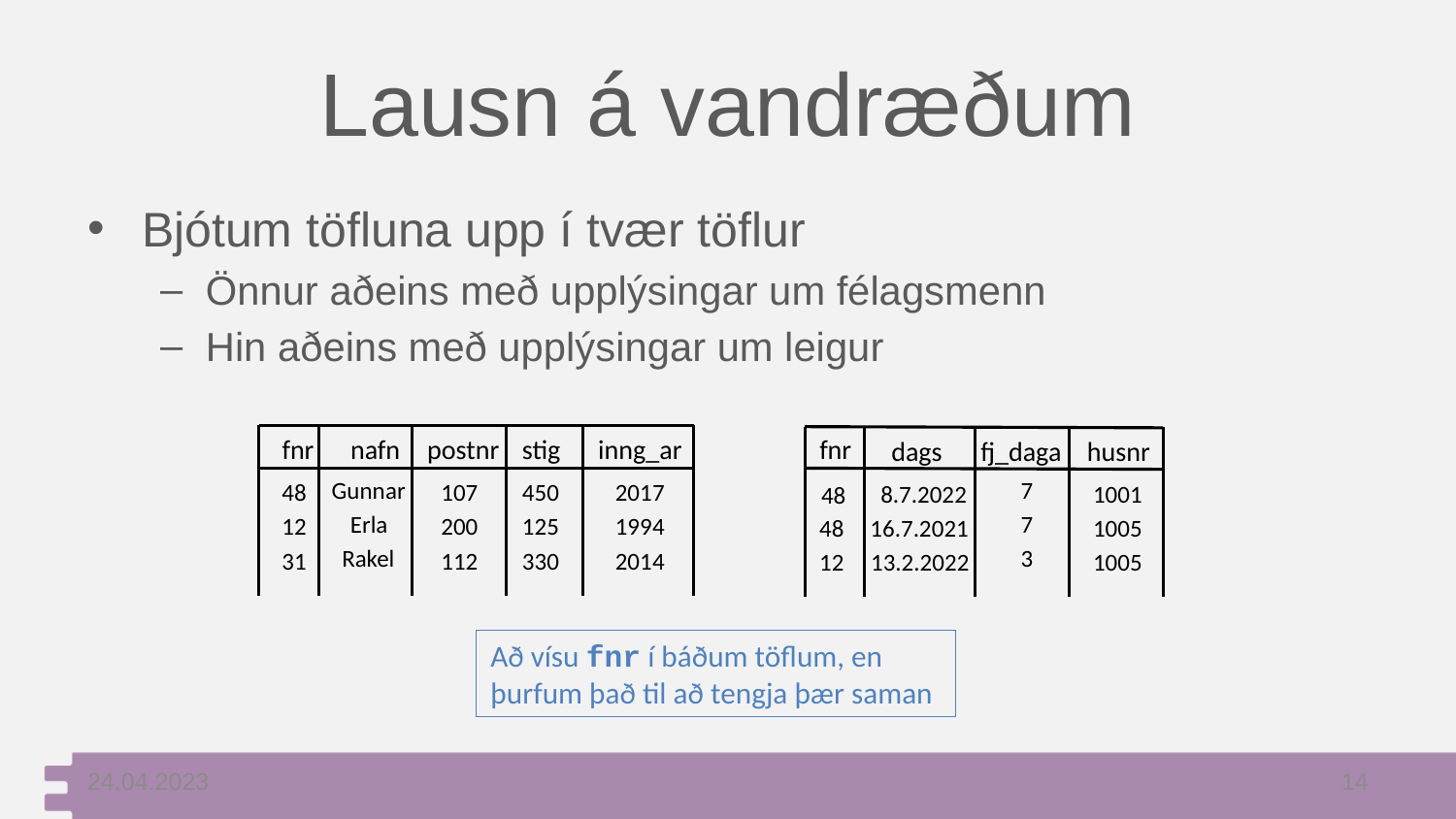

# Lausn á vandræðum
Bjótum töfluna upp í tvær töflur
Önnur aðeins með upplýsingar um félagsmenn
Hin aðeins með upplýsingar um leigur
fnr
nafn
postnr
stig
inng_ar
fnr
dags
fj_daga
husnr
Gunnar
7
48
107
450
2017
8.7.2022
1001
48
Erla
7
12
200
125
1994
48
16.7.2021
1005
Rakel
3
31
112
330
2014
12
13.2.2022
1005
Að vísu fnr í báðum töflum, en þurfum það til að tengja þær saman
24.04.2023
14